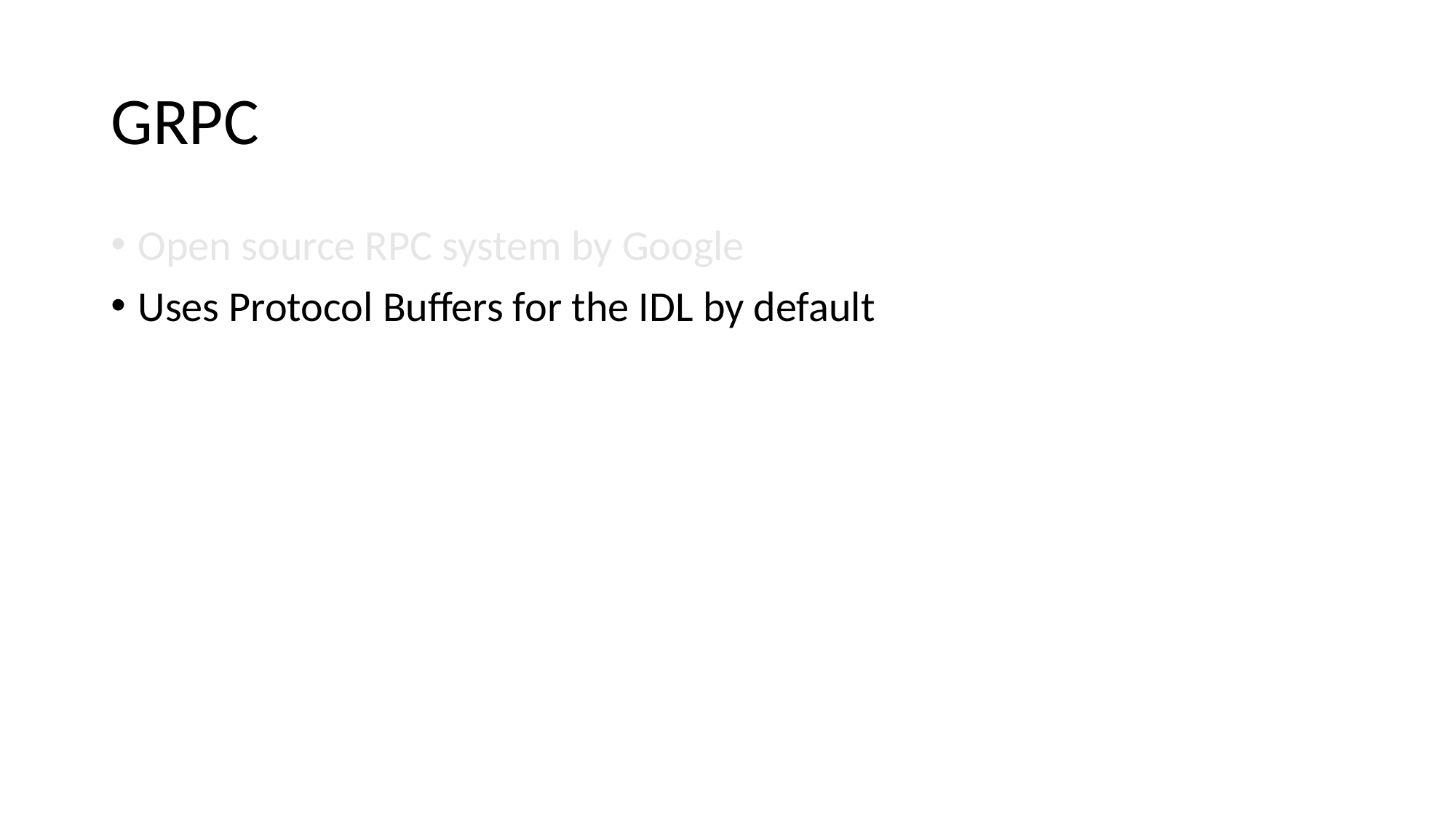

# GRPC
Open source RPC system by Google
Uses Protocol Buffers for the IDL by default